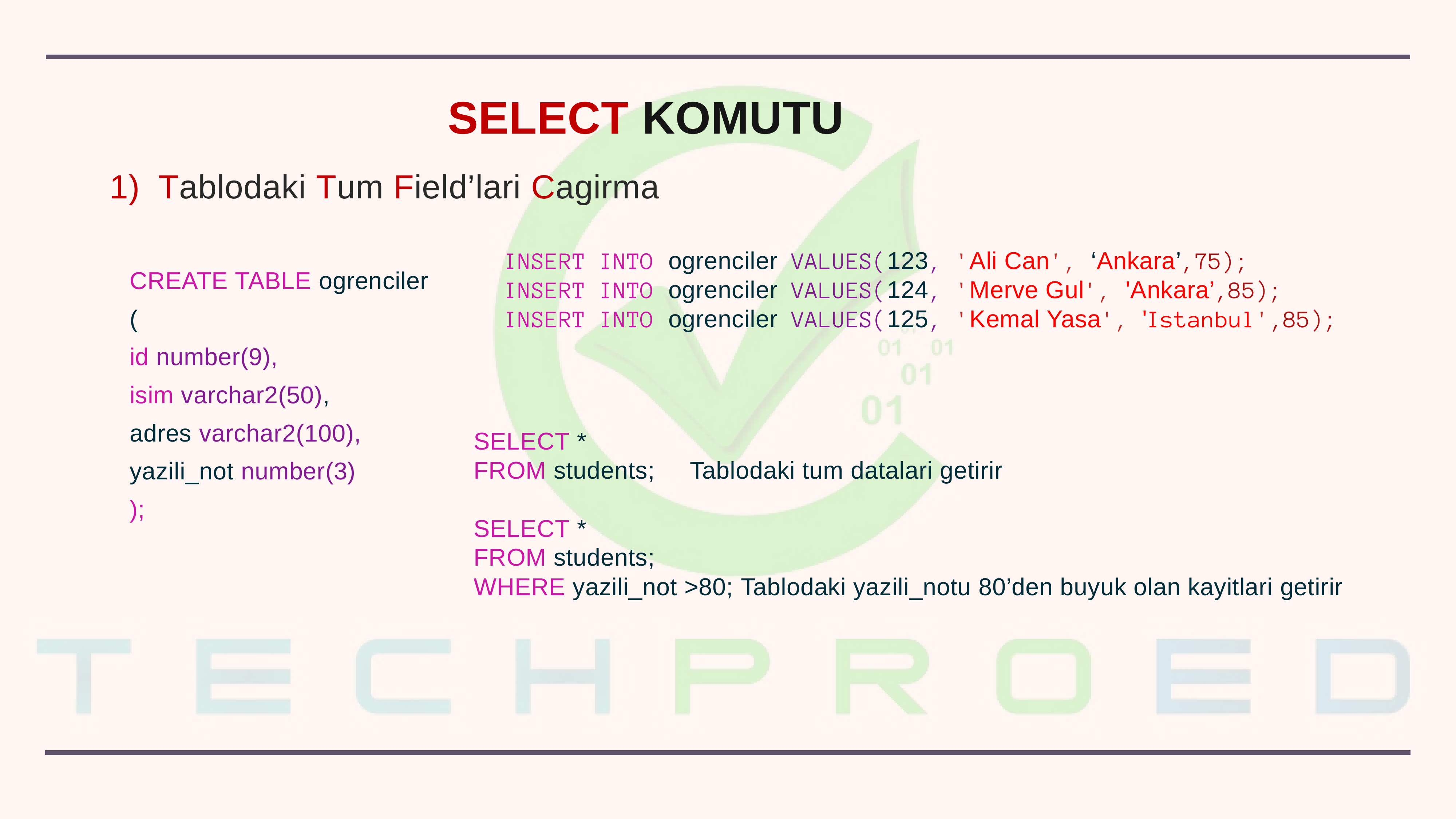

SELECT KOMUTU
1)  Tablodaki Tum Field’lari Cagirma
INSERT INTO ogrenciler VALUES(123, 'Ali Can', ‘Ankara’,75);
INSERT INTO ogrenciler VALUES(124, 'Merve Gul', 'Ankara’,85);
INSERT INTO ogrenciler VALUES(125, 'Kemal Yasa', 'Istanbul',85);
CREATE TABLE ogrenciler
(
id number(9),
isim varchar2(50),
adres varchar2(100),
yazili_not number(3)
);
SELECT *
FROM students;     Tablodaki tum datalari getirir

SELECT *
FROM students;
WHERE yazili_not >80; Tablodaki yazili_notu 80’den buyuk olan kayitlari getirir